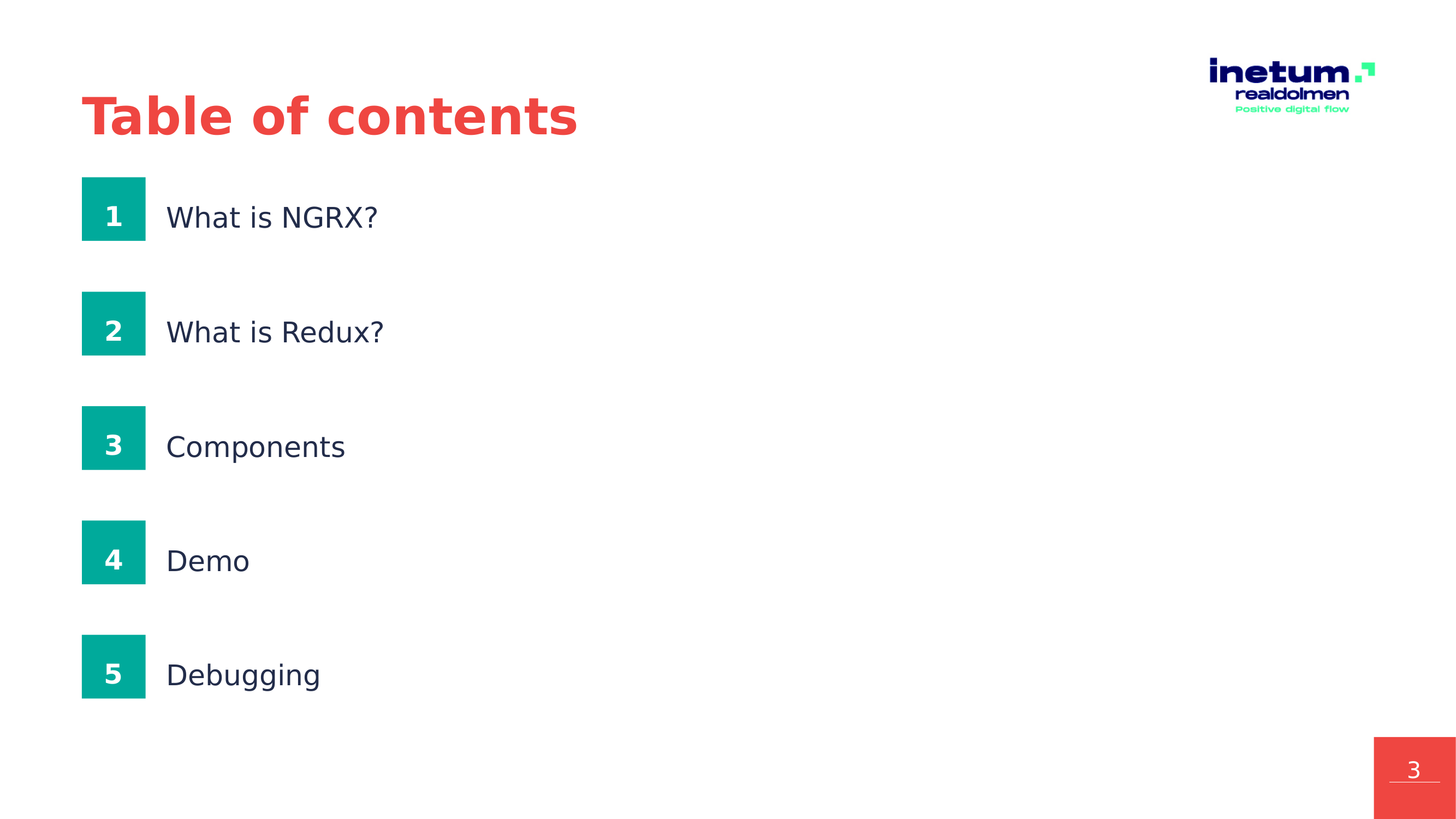

# Table of contents
1
What is NGRX?
2
What is Redux?
3
Components
4
Demo
5
Debugging